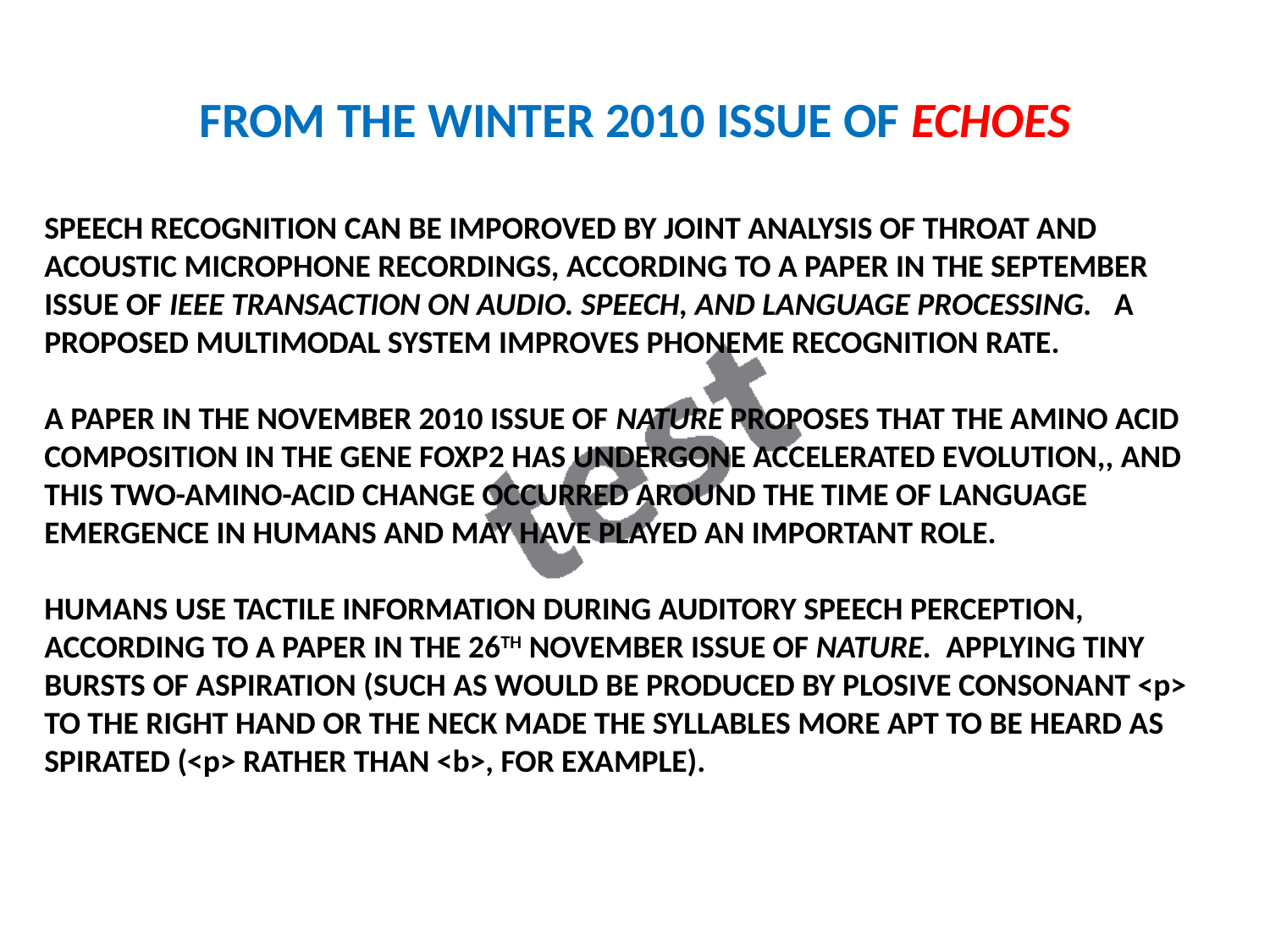

# FROM THE WINTER 2010 ISSUE OF ECHOES
SPEECH RECOGNITION CAN BE IMPOROVED BY JOINT ANALYSIS OF THROAT AND ACOUSTIC MICROPHONE RECORDINGS, ACCORDING TO A PAPER IN THE SEPTEMBER ISSUE OF IEEE TRANSACTION ON AUDIO. SPEECH, AND LANGUAGE PROCESSING.   A PROPOSED MULTIMODAL SYSTEM IMPROVES PHONEME RECOGNITION RATE.

A PAPER IN THE NOVEMBER 2010 ISSUE OF NATURE PROPOSES THAT THE AMINO ACID COMPOSITION IN THE GENE FOXP2 HAS UNDERGONE ACCELERATED EVOLUTION,, AND THIS TWO-AMINO-ACID CHANGE OCCURRED AROUND THE TIME OF LANGUAGE EMERGENCE IN HUMANS AND MAY HAVE PLAYED AN IMPORTANT ROLE.

HUMANS USE TACTILE INFORMATION DURING AUDITORY SPEECH PERCEPTION, ACCORDING TO A PAPER IN THE 26TH NOVEMBER ISSUE OF NATURE.  APPLYING TINY BURSTS OF ASPIRATION (SUCH AS WOULD BE PRODUCED BY PLOSIVE CONSONANT <p> TO THE RIGHT HAND OR THE NECK MADE THE SYLLABLES MORE APT TO BE HEARD AS SPIRATED (<p> RATHER THAN <b>, FOR EXAMPLE).